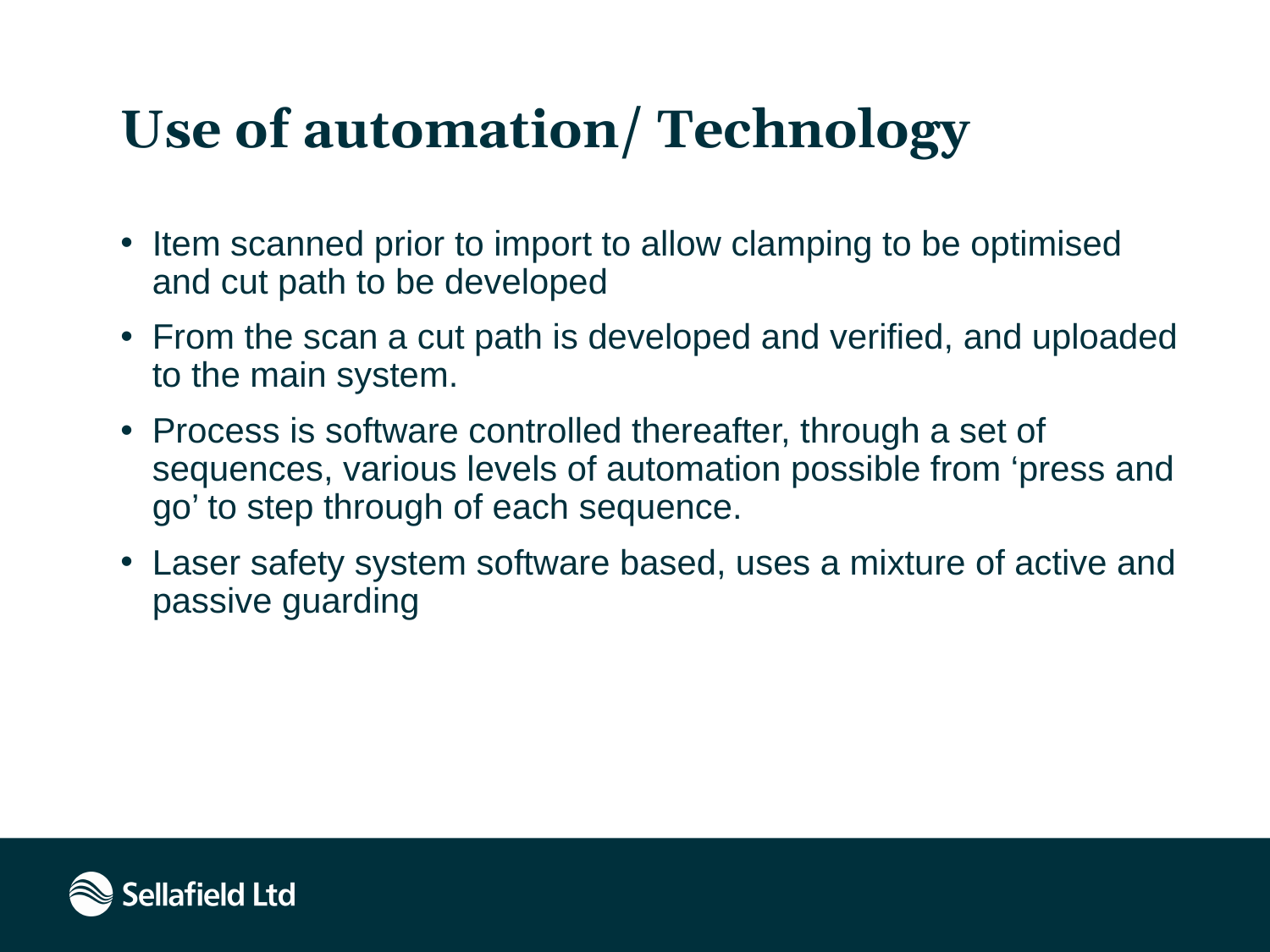

Use of automation/ Technology
Item scanned prior to import to allow clamping to be optimised and cut path to be developed
From the scan a cut path is developed and verified, and uploaded to the main system.
Process is software controlled thereafter, through a set of sequences, various levels of automation possible from ‘press and go’ to step through of each sequence.
Laser safety system software based, uses a mixture of active and passive guarding